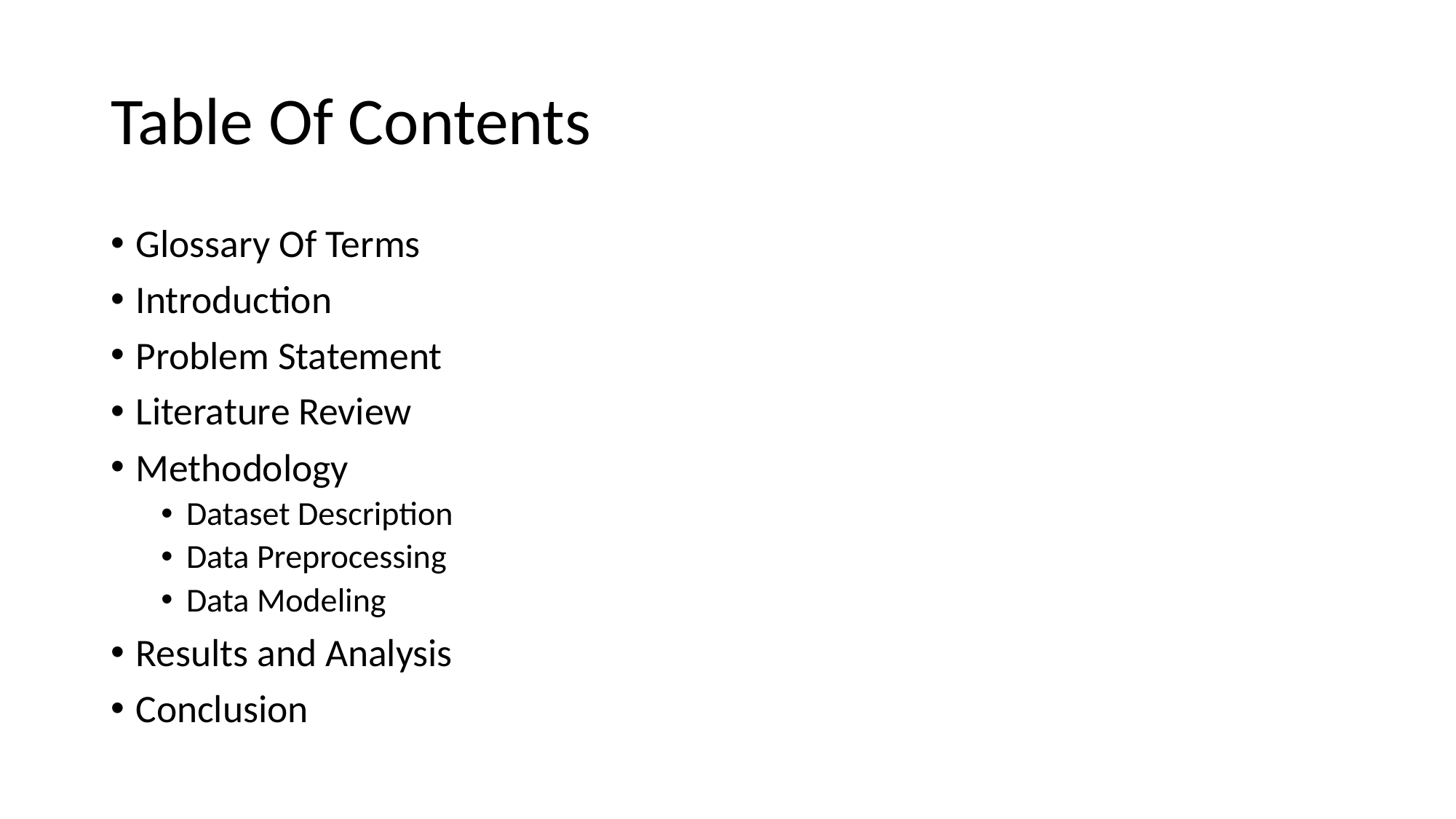

# Table Of Contents
Glossary Of Terms
Introduction
Problem Statement
Literature Review
Methodology
Dataset Description
Data Preprocessing
Data Modeling
Results and Analysis
Conclusion